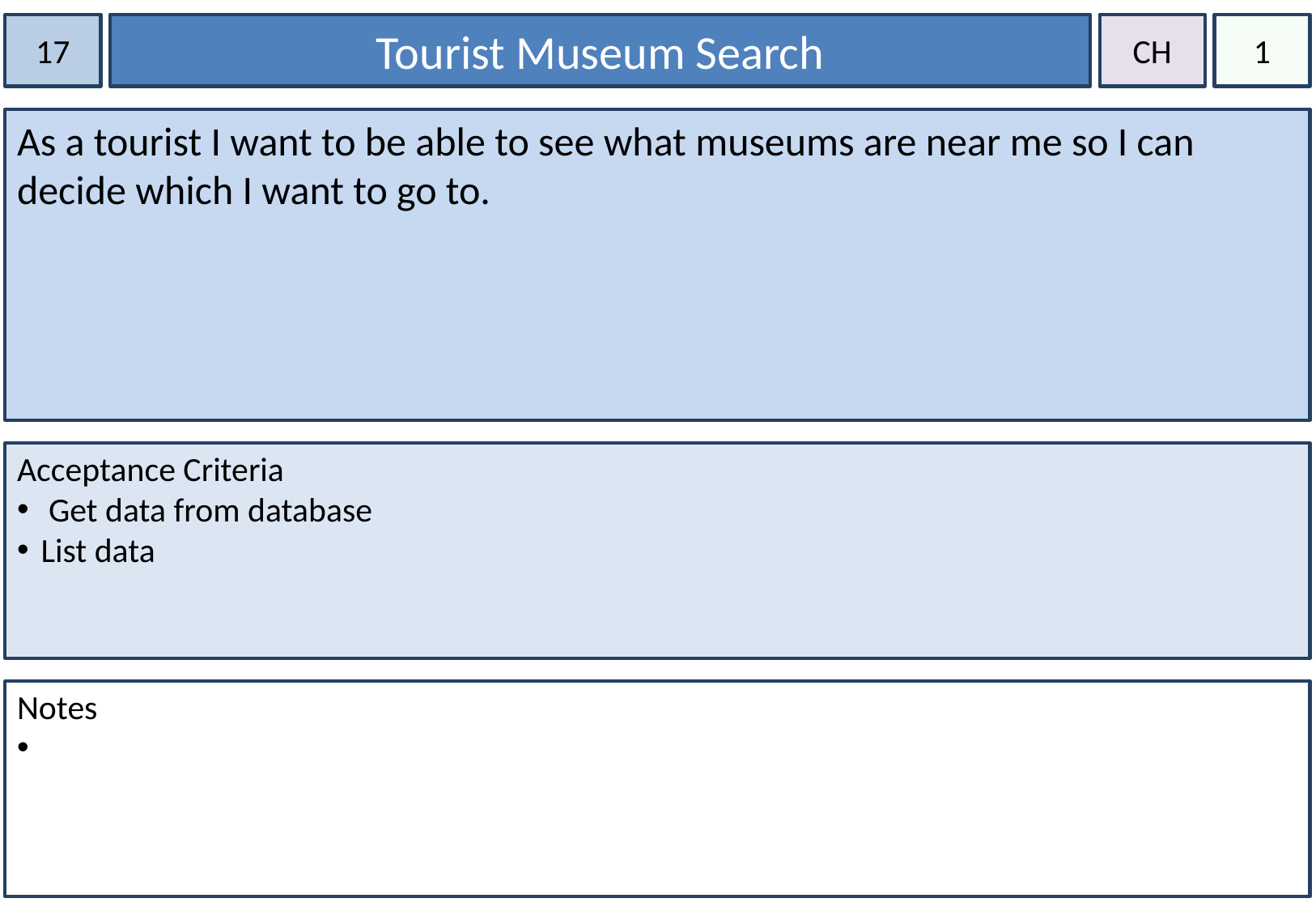

17
Tourist Museum Search
CH
1
As a tourist I want to be able to see what museums are near me so I can decide which I want to go to.
Acceptance Criteria
 Get data from database
List data
Notes